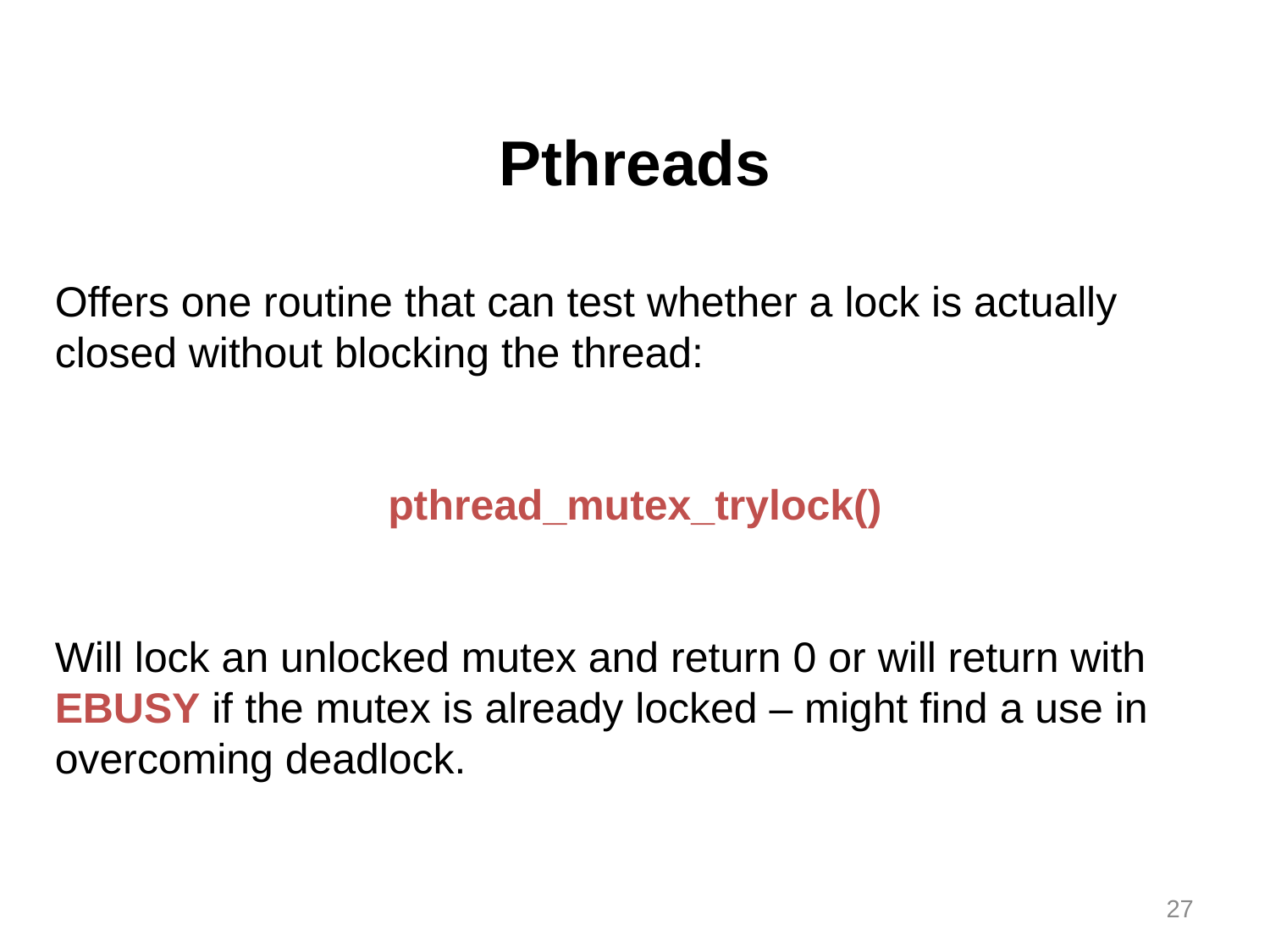

Pthreads

Offers one routine that can test whether a lock is actually closed without blocking the thread:

pthread_mutex_trylock()

Will lock an unlocked mutex and return 0 or will return with EBUSY if the mutex is already locked – might find a use in overcoming deadlock.
27